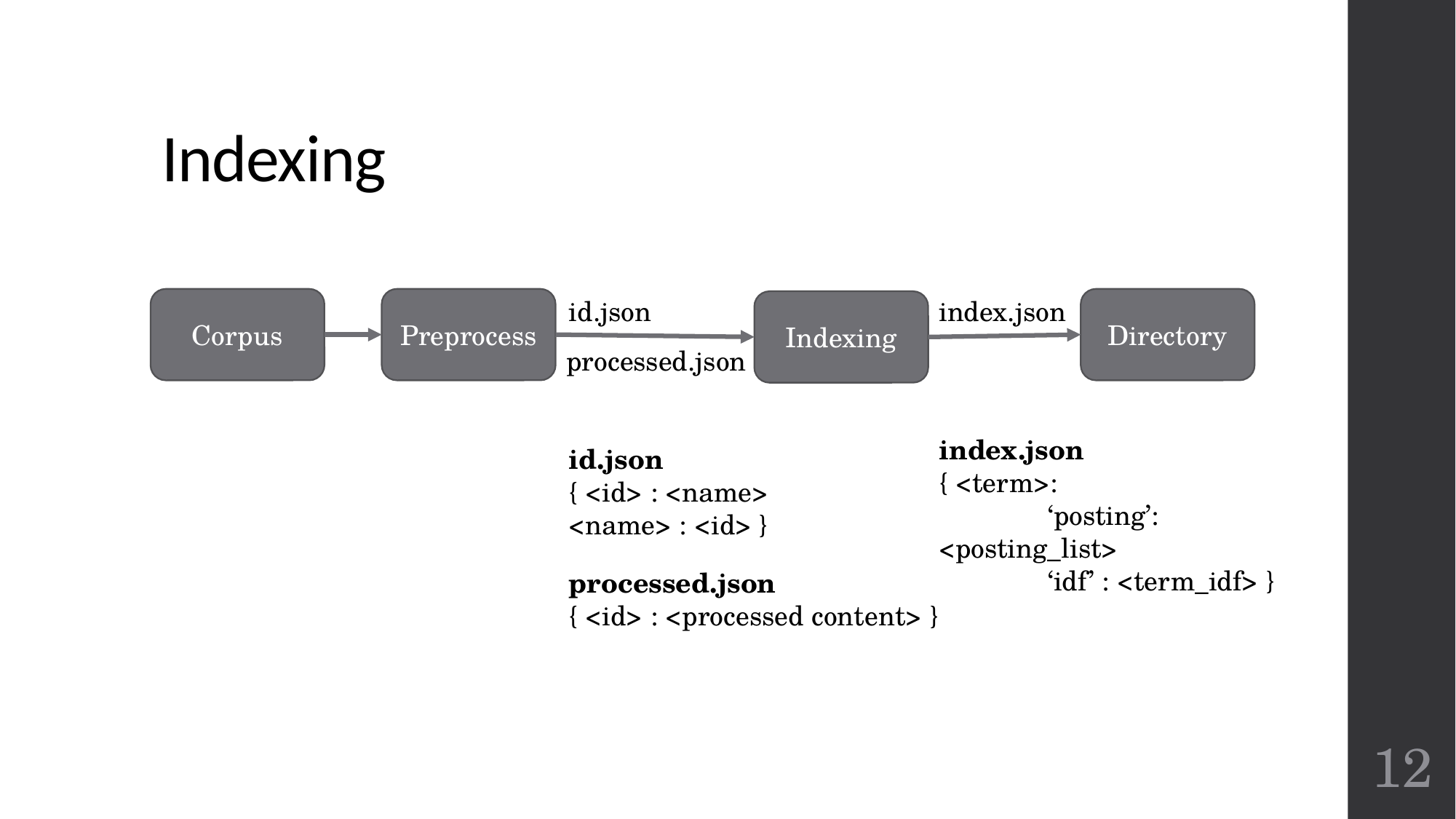

# Indexing
index.json
Corpus
Preprocess
id.json
Directory
Indexing
processed.json
index.json
{ <term>:
	‘posting’: <posting_list>
	‘idf’ : <term_idf> }
id.json
{ <id> : <name>
<name> : <id> }
processed.json
{ <id> : <processed content> }
12